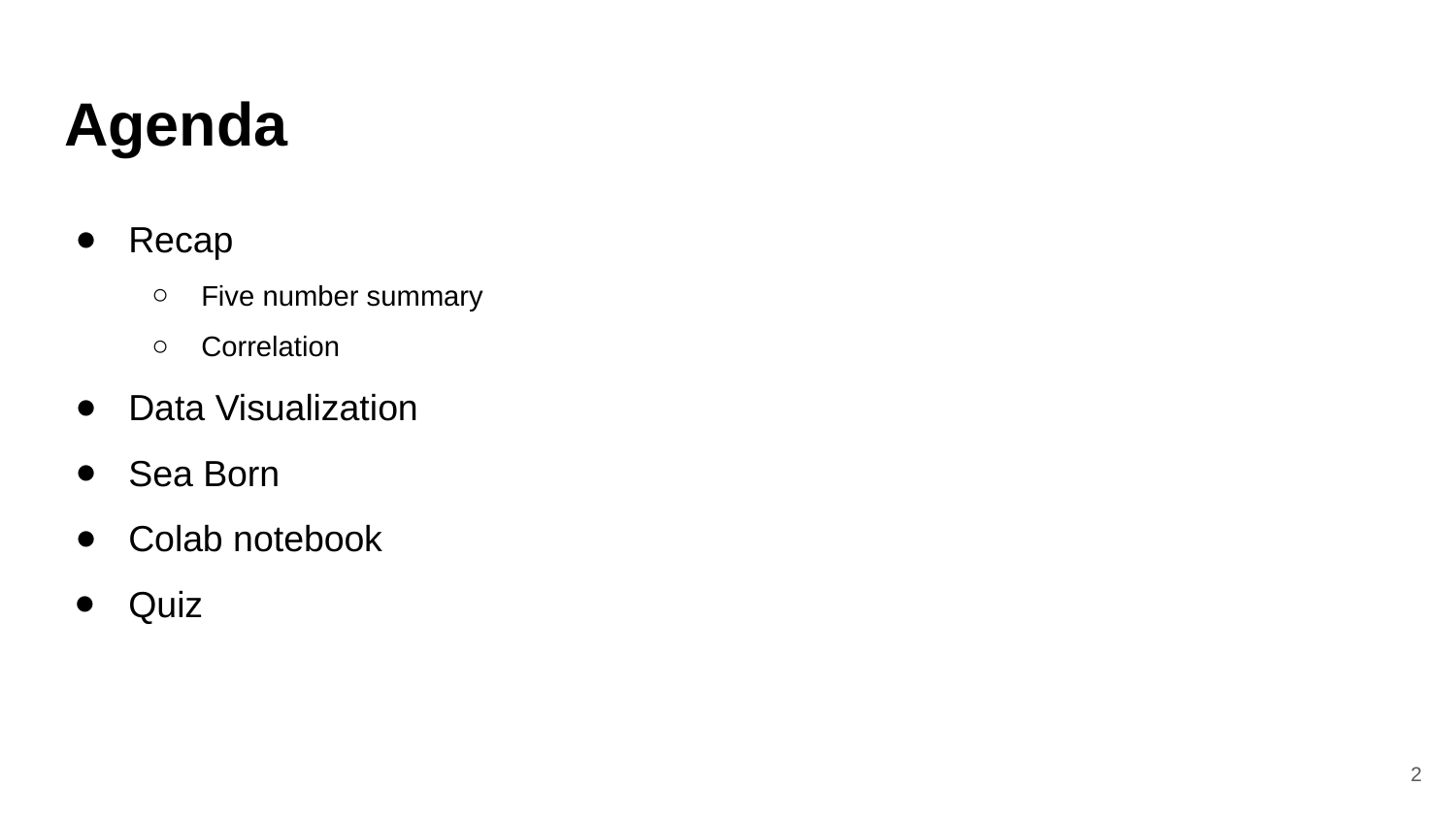

# Agenda
Recap
Five number summary
Correlation
Data Visualization
Sea Born
Colab notebook
Quiz
2